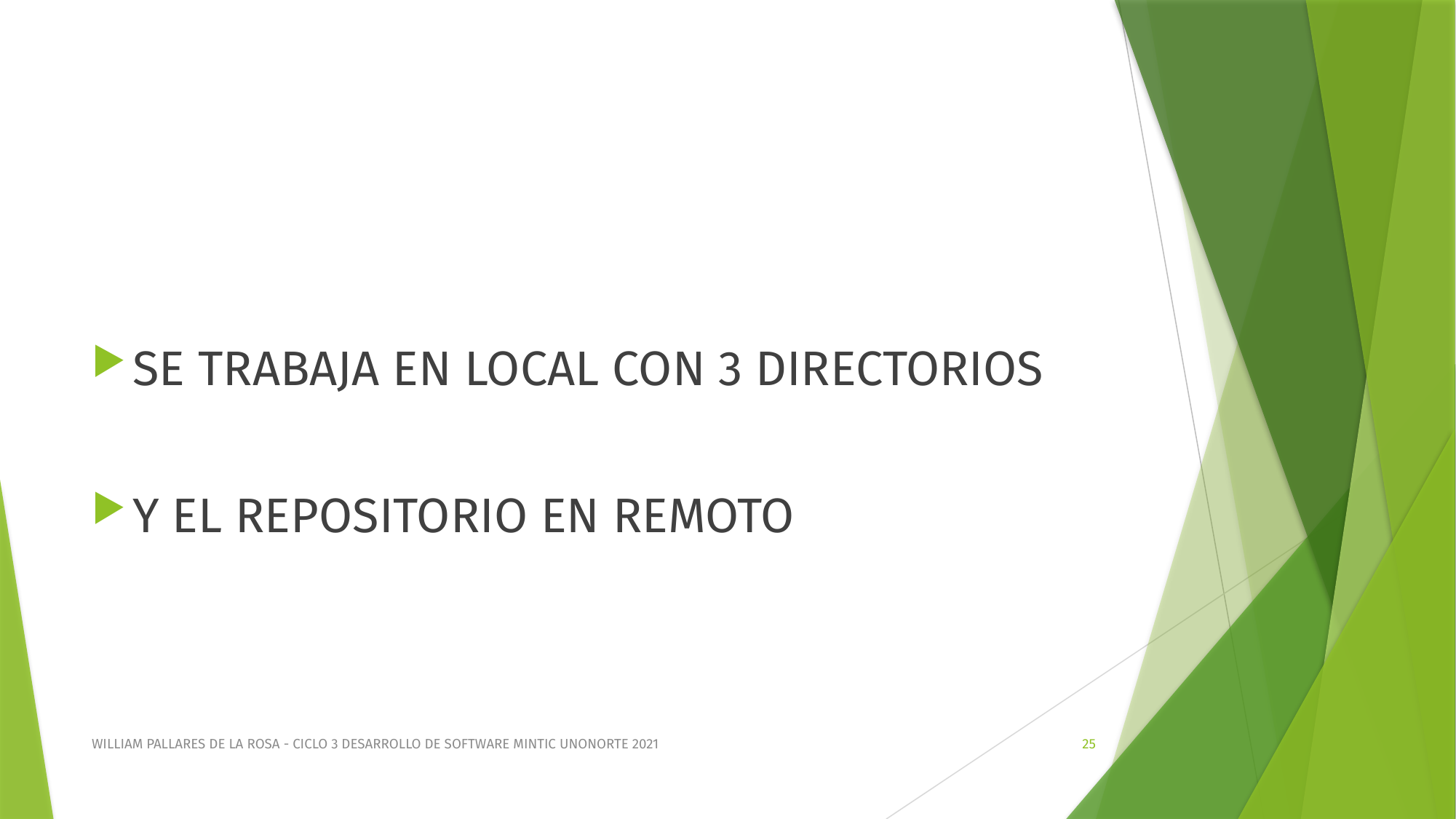

#

SE TRABAJA EN LOCAL CON 3 DIRECTORIOS

Y EL REPOSITORIO EN REMOTO

WILLIAM PALLARES DE LA ROSA - CICLO 3 DESARROLLO DE SOFTWARE MINTIC UNONORTE 2021
25